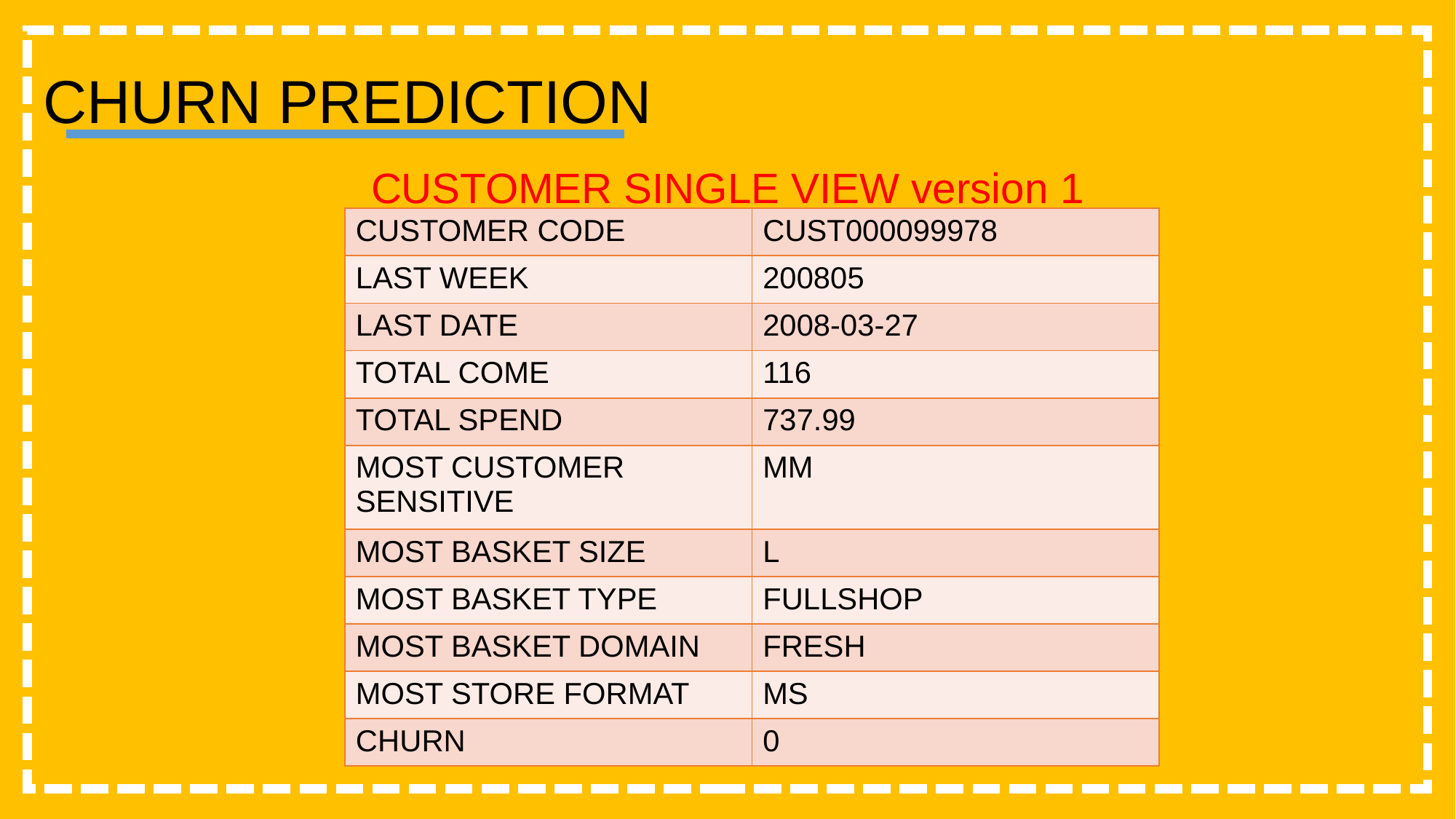

CHURN PREDICTION
CUSTOMER SINGLE VIEW version 1
| CUSTOMER CODE | CUST000099978 |
| --- | --- |
| LAST WEEK | 200805 |
| LAST DATE | 2008-03-27 |
| TOTAL COME | 116 |
| TOTAL SPEND | 737.99 |
| MOST CUSTOMER SENSITIVE | MM |
| MOST BASKET SIZE | L |
| MOST BASKET TYPE | FULLSHOP |
| MOST BASKET DOMAIN | FRESH |
| MOST STORE FORMAT | MS |
| CHURN | 0 |